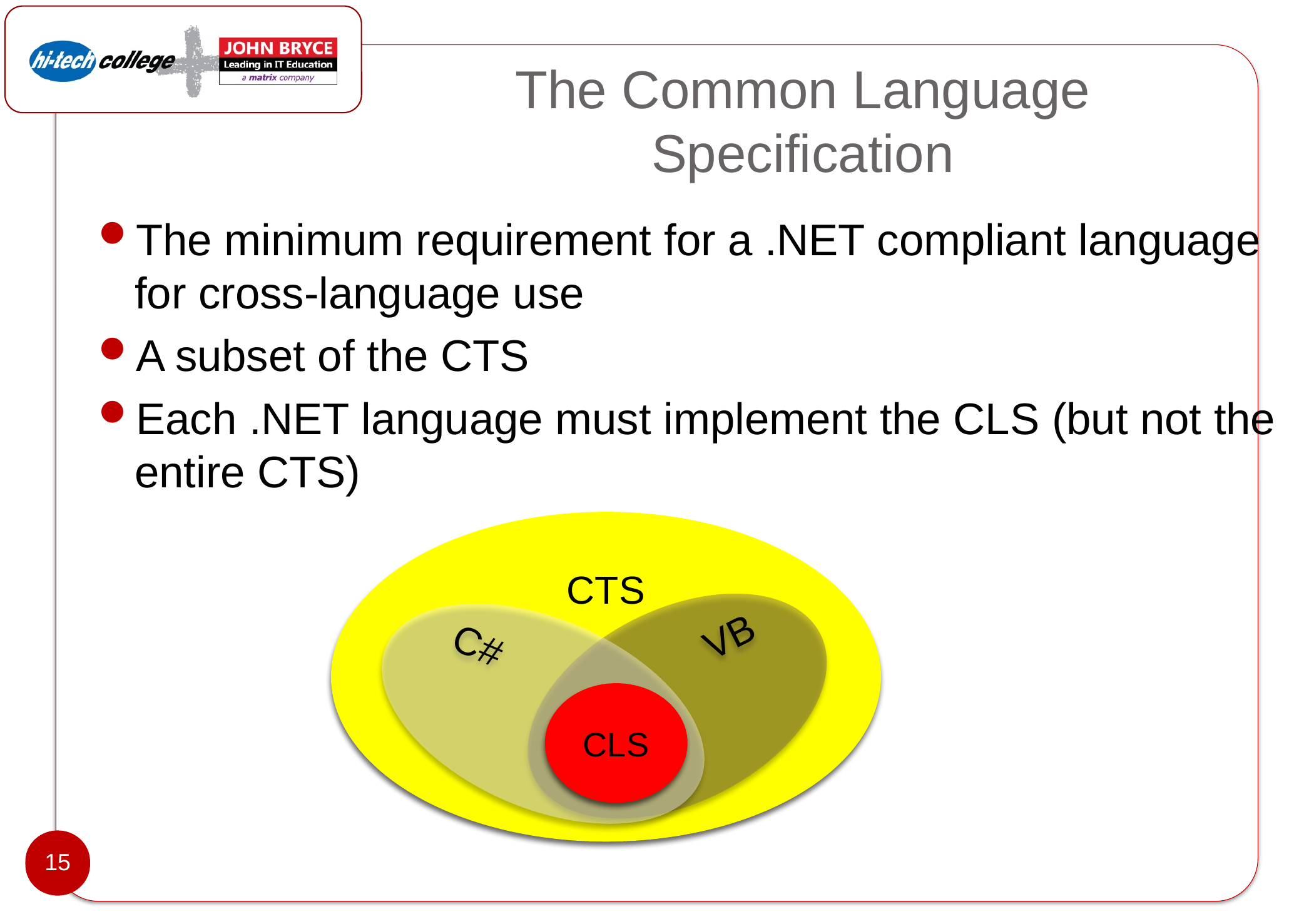

# The Common Language Specification
The minimum requirement for a .NET compliant language for cross-language use
A subset of the CTS
Each .NET language must implement the CLS (but not the entire CTS)
CTS
VB
C#
CLS
15